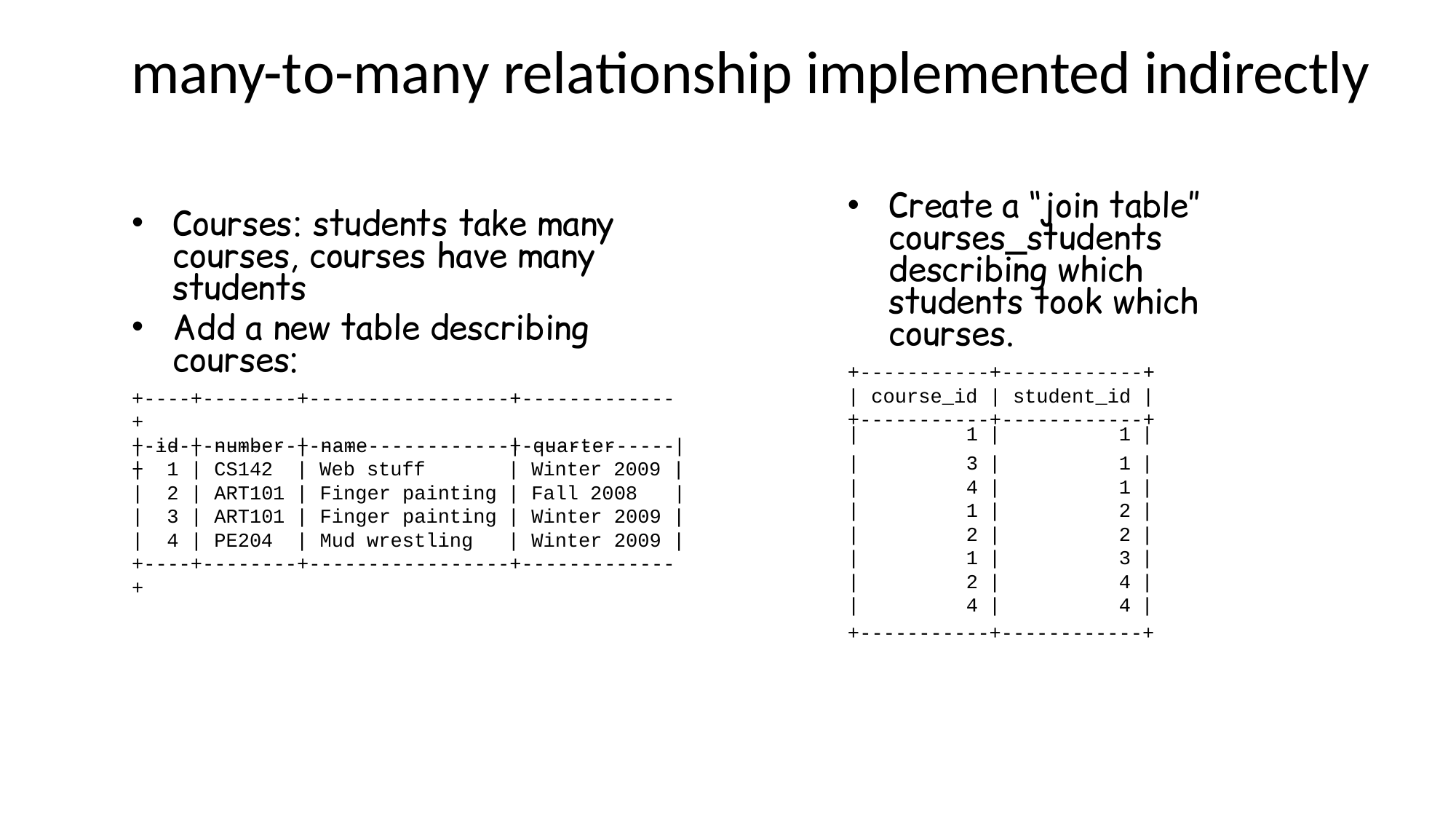

# many-to-many relationship implemented indirectly
Create a “join table” courses_students describing which students took which courses.
Courses: students take many courses, courses have many students
Add a new table describing courses:
+-----------+------------+
| course_id | student_id |
+-----------+------------+
+----+--------+-----------------+-------------+
| id | number | name	| quarter	|
| | | 1 | | | 1 | | |
| --- | --- | --- | --- | --- |
| | | 3 | | | 1 | | |
| | | 4 | | | 1 | | |
| | | 1 | | | 2 | | |
| | | 2 | | | 2 | | |
| | | 1 | | | 3 | | |
| | | 2 | | | 4 | | |
| | | 4 | | | 4 | | |
+----+--------+-----------------+-------------+
|
|
|
|
1 | CS142
2 | ART101
3 | ART101
4 | PE204
| Web stuff
| Finger painting
| Finger painting
| Mud wrestling
| Winter 2009 |
| Fall 2008	|
| Winter 2009 |
| Winter 2009 |
+----+--------+-----------------+-------------+
+-----------+------------+